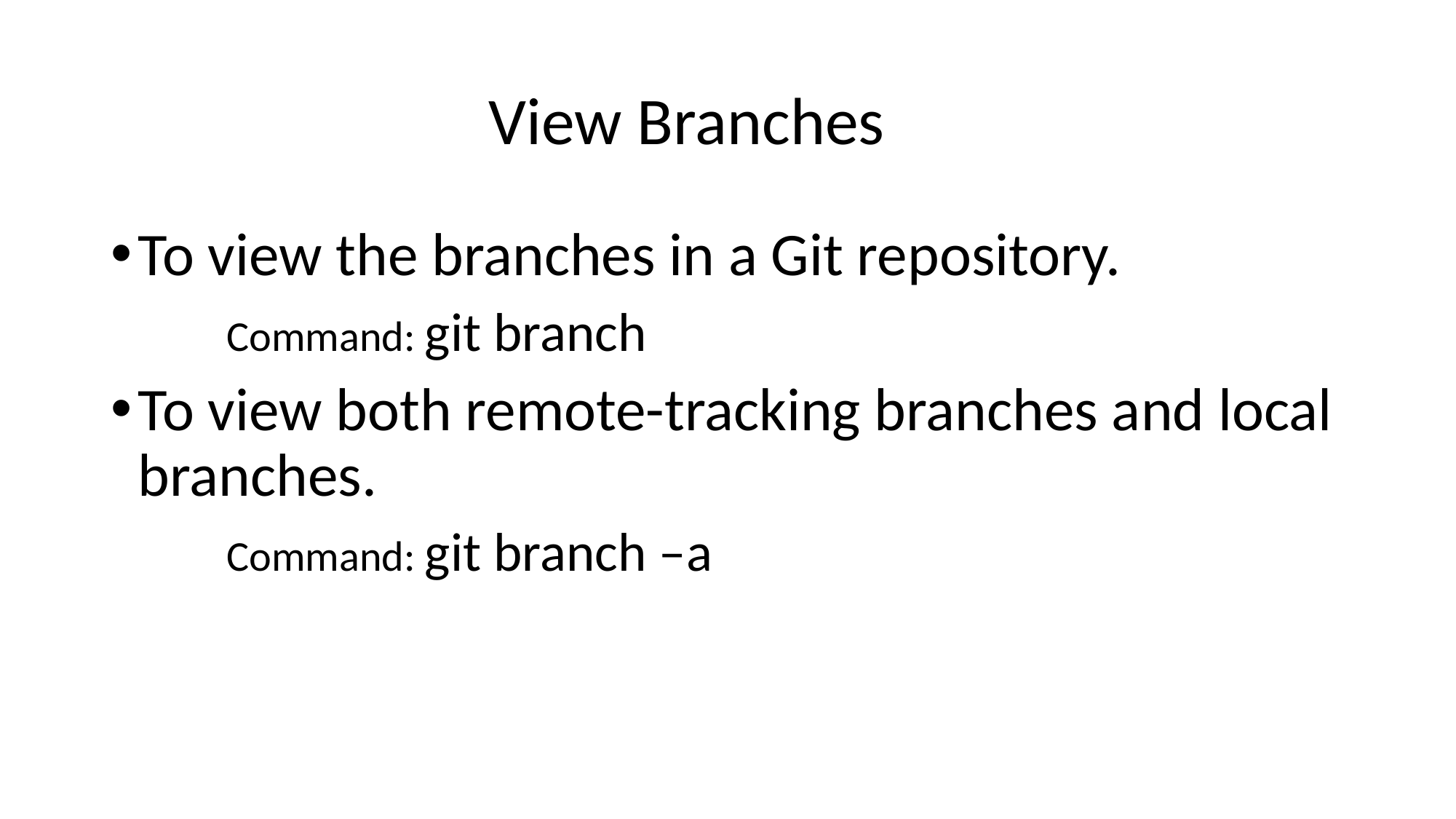

# View Branches
To view the branches in a Git repository.
            Command: git branch
To view both remote-tracking branches and local branches.
            Command: git branch –a